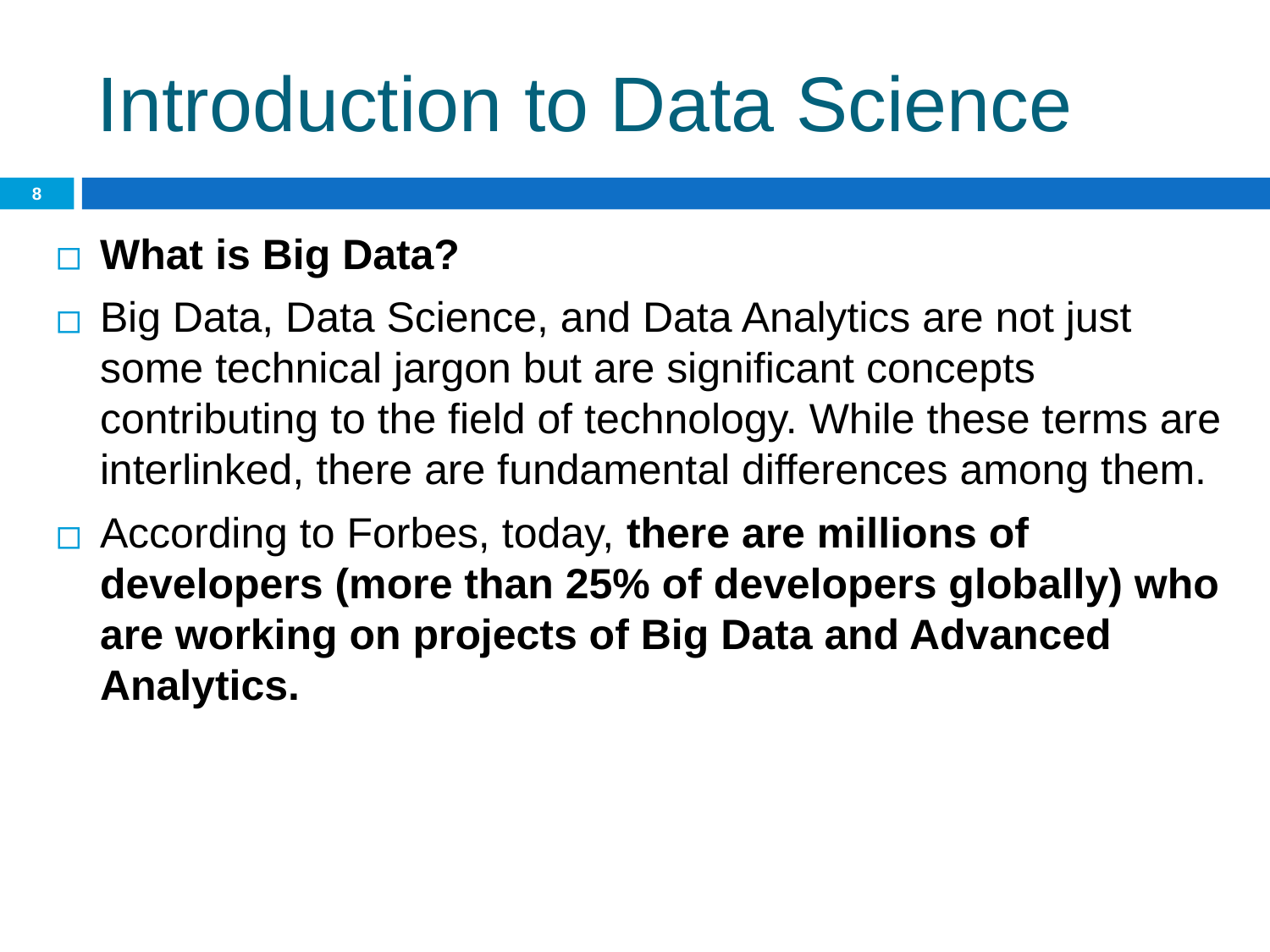

# Introduction to Data Science
8
What is Big Data?
Big Data, Data Science, and Data Analytics are not just some technical jargon but are significant concepts contributing to the field of technology. While these terms are interlinked, there are fundamental differences among them.
According to Forbes, today, there are millions of developers (more than 25% of developers globally) who are working on projects of Big Data and Advanced Analytics.